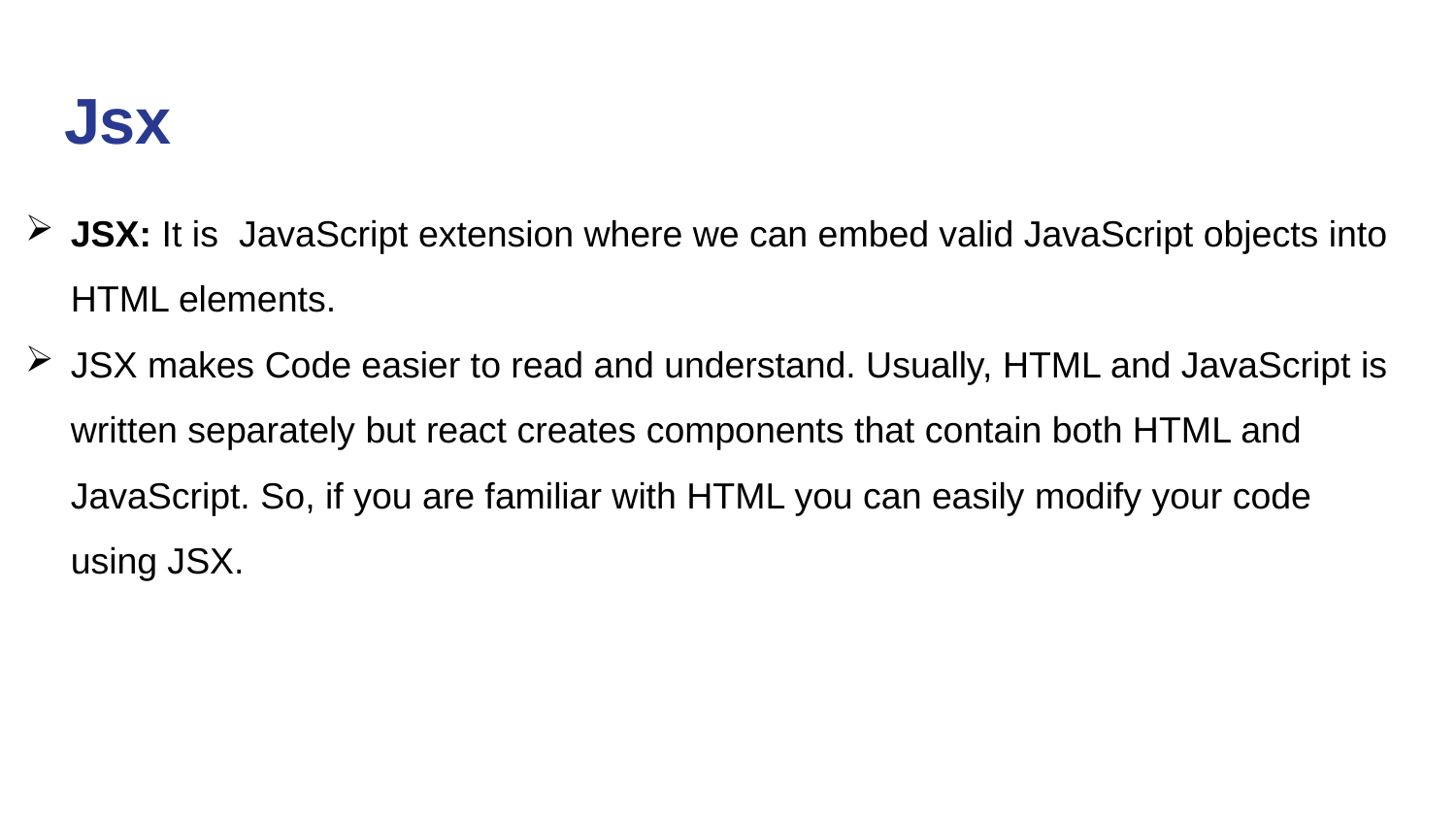

# Jsx
JSX: It is  JavaScript extension where we can embed valid JavaScript objects into HTML elements.
JSX makes Code easier to read and understand. Usually, HTML and JavaScript is written separately but react creates components that contain both HTML and JavaScript. So, if you are familiar with HTML you can easily modify your code using JSX.